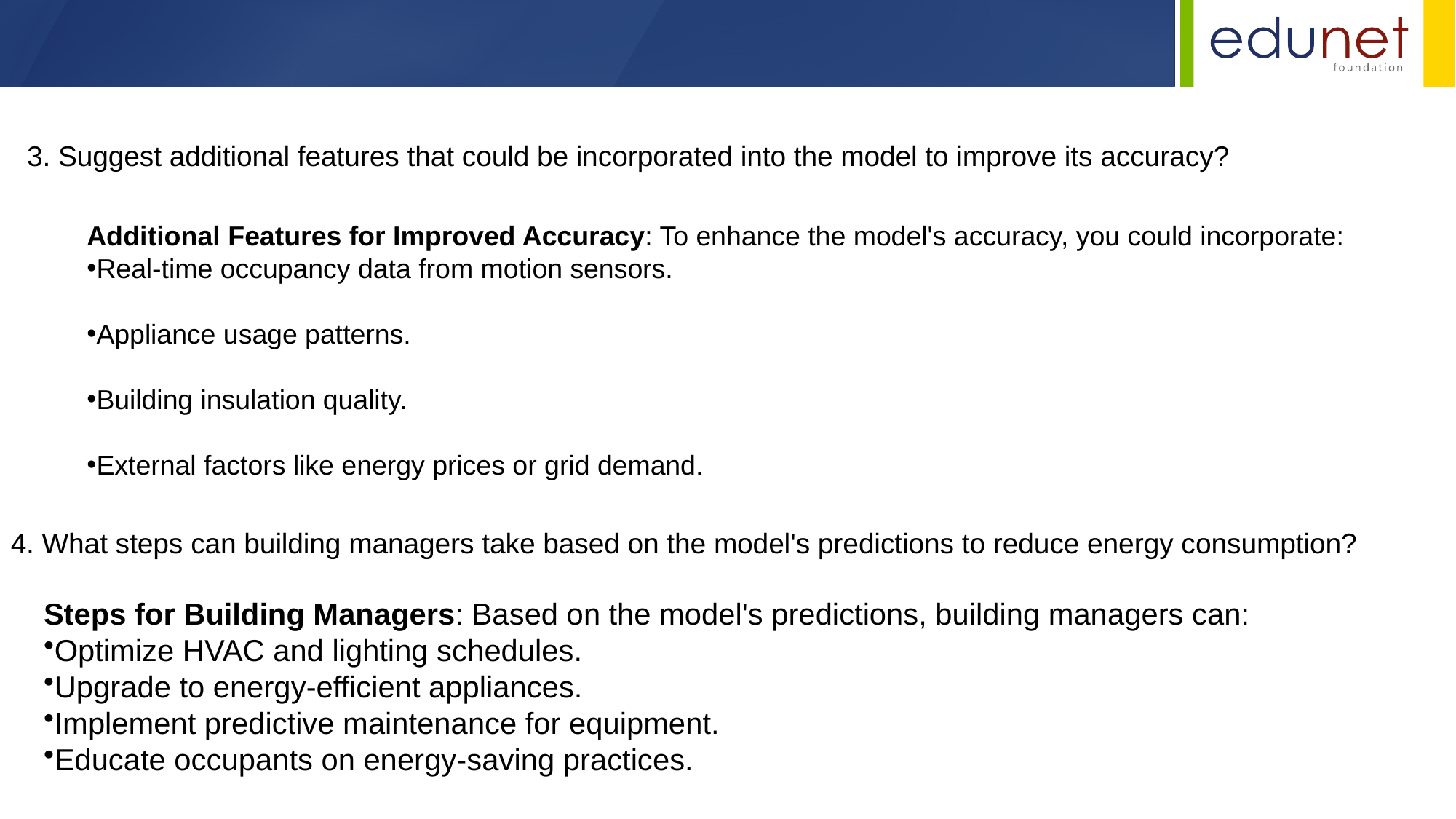

3. Suggest additional features that could be incorporated into the model to improve its accuracy?

Additional Features for Improved Accuracy: To enhance the model's accuracy, you could incorporate:
Real-time occupancy data from motion sensors.

Appliance usage patterns.

Building insulation quality.

External factors like energy prices or grid demand.

4. What steps can building managers take based on the model's predictions to reduce energy consumption?
Steps for Building Managers: Based on the model's predictions, building managers can:
Optimize HVAC and lighting schedules.
Upgrade to energy-efficient appliances.
Implement predictive maintenance for equipment.
Educate occupants on energy-saving practices.